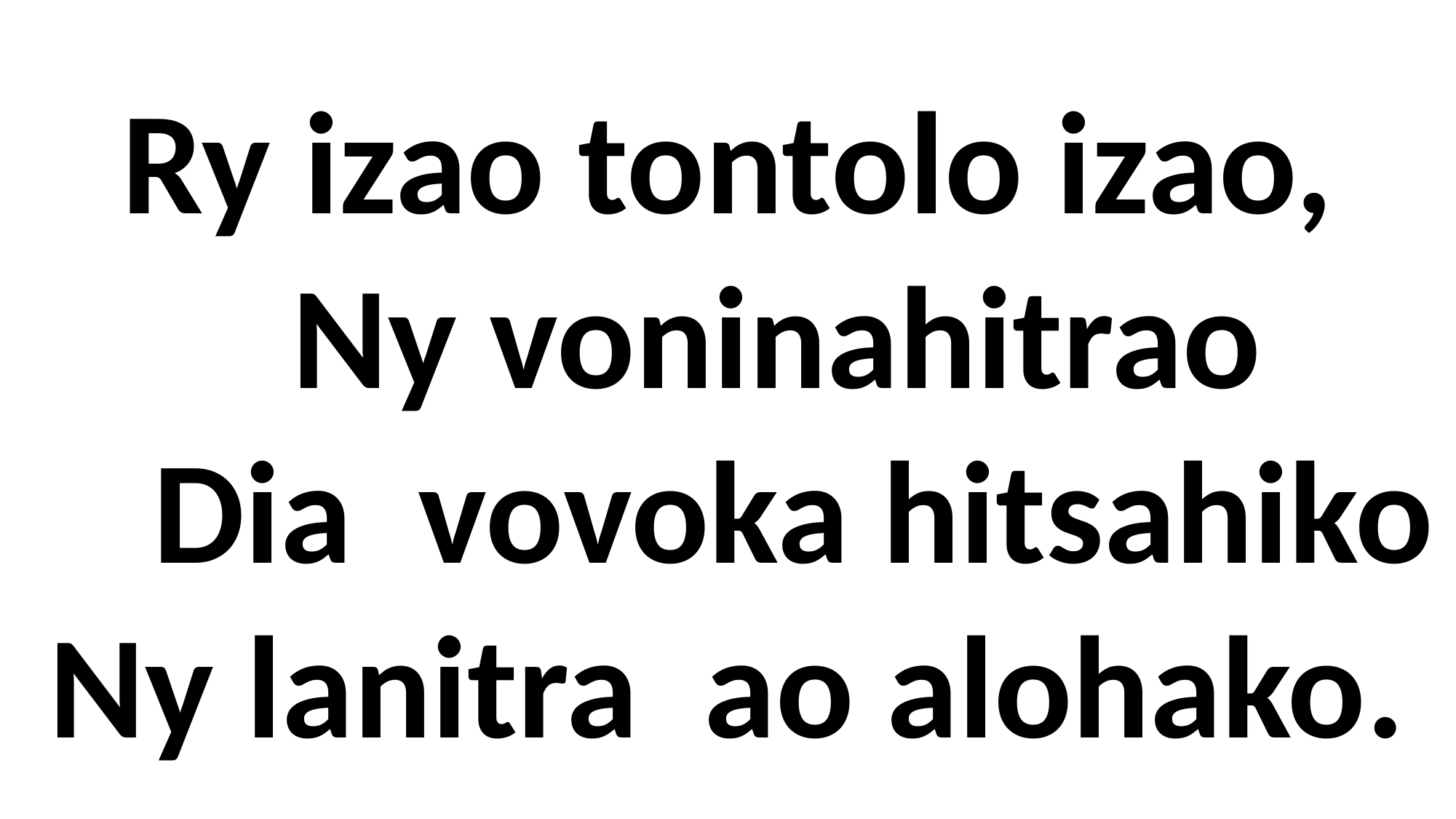

Ry izao tontolo izao,
   Ny voninahitrao
    Dia  vovoka hitsahiko Ny lanitra  ao alohako.